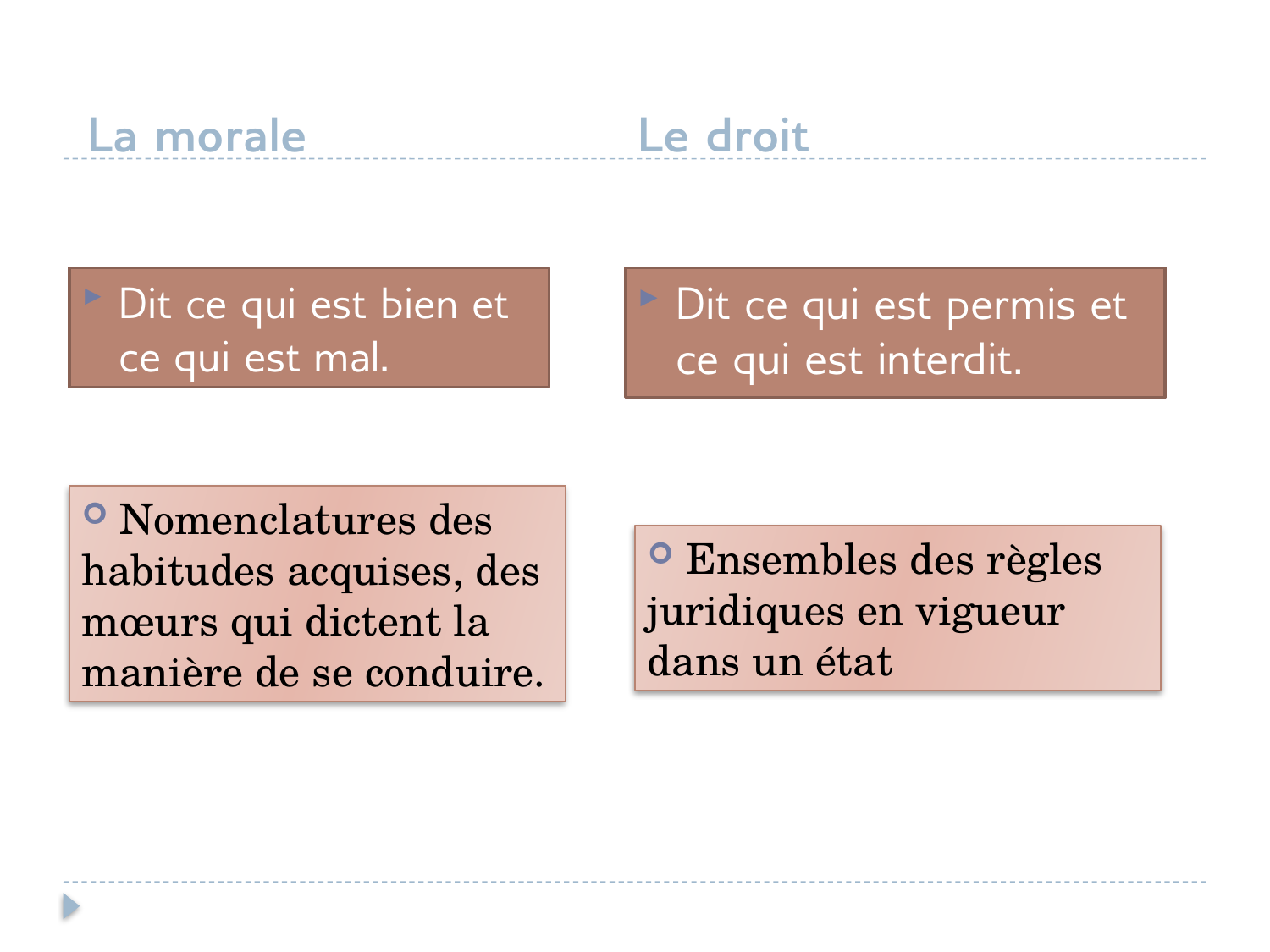

#
La morale
Le droit
Dit ce qui est bien et ce qui est mal.
Dit ce qui est permis et ce qui est interdit.
 Nomenclatures des habitudes acquises, des mœurs qui dictent la manière de se conduire.
 Ensembles des règles juridiques en vigueur dans un état